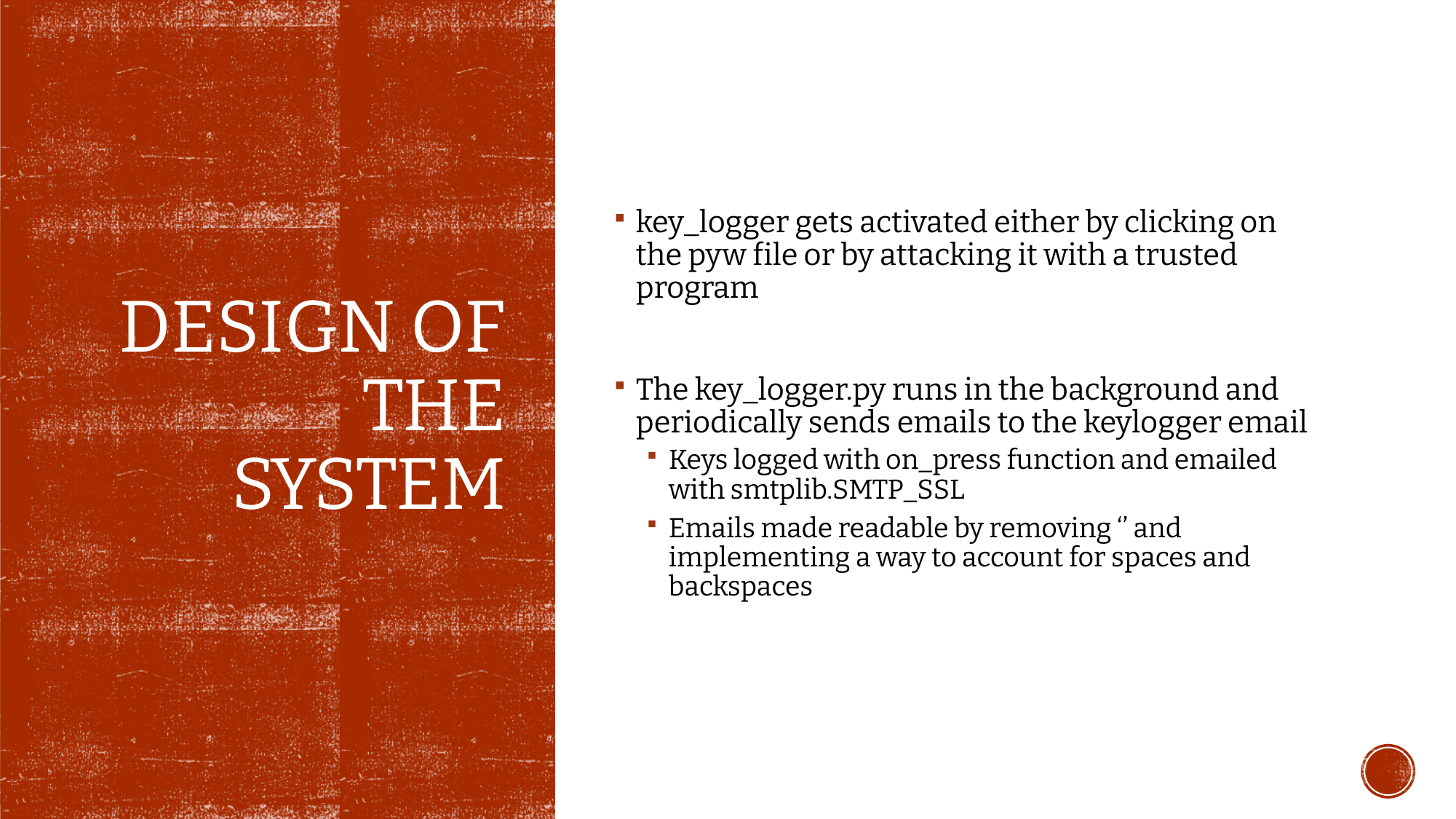

key_logger gets activated either by clicking on the pyw file or by attacking it with a trusted program

The key_logger.py runs in the background and periodically sends emails to the keylogger email
Keys logged with on_press function and emailed with smtplib.SMTP_SSL
Emails made readable by removing ‘’ and implementing a way to account for spaces and backspaces
# Design of The System